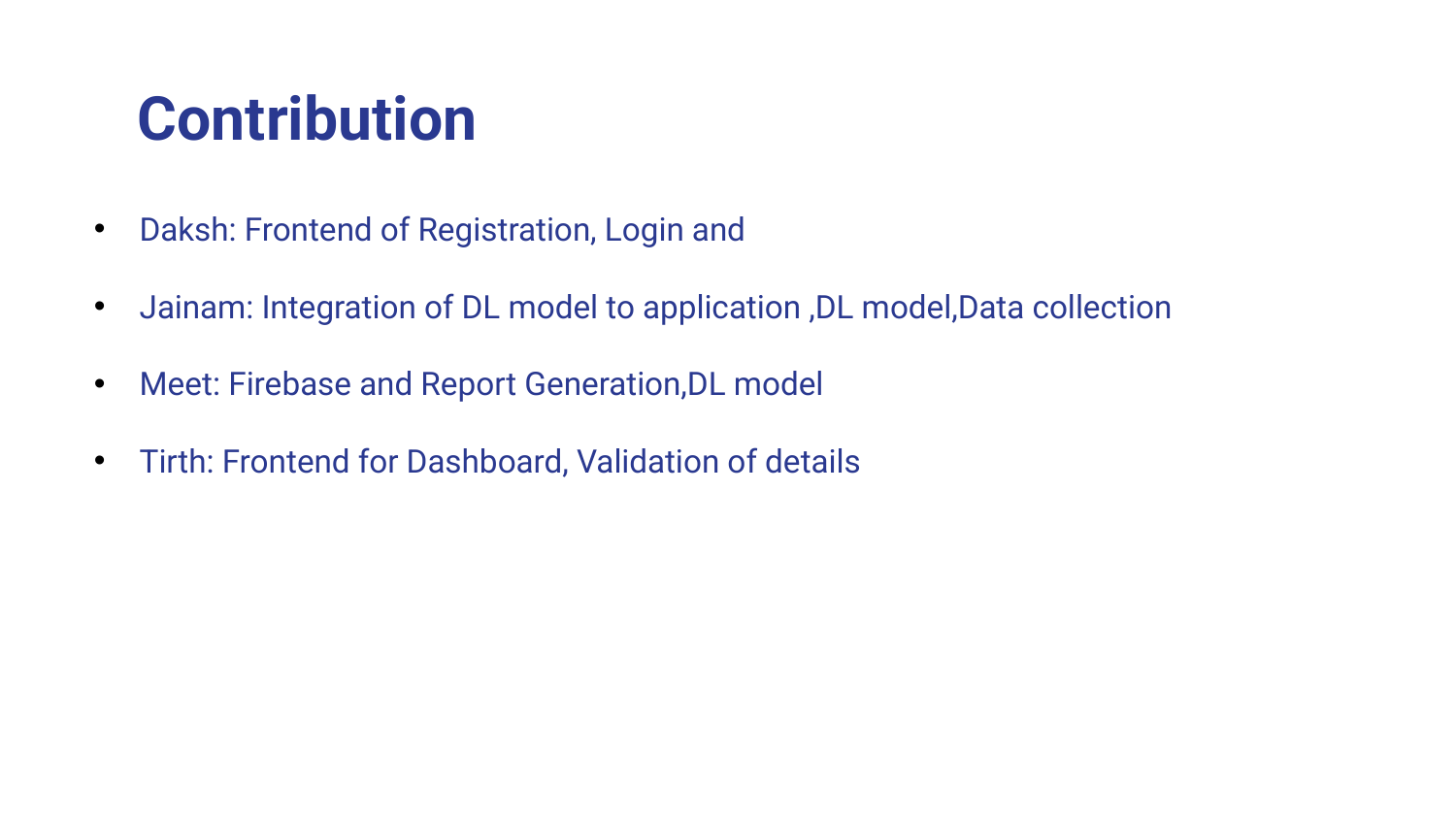

# Contribution
Daksh: Frontend of Registration, Login and

Jainam: Integration of DL model to application ,DL model,Data collection

Meet: Firebase and Report Generation,DL model

Tirth: Frontend for Dashboard, Validation of details